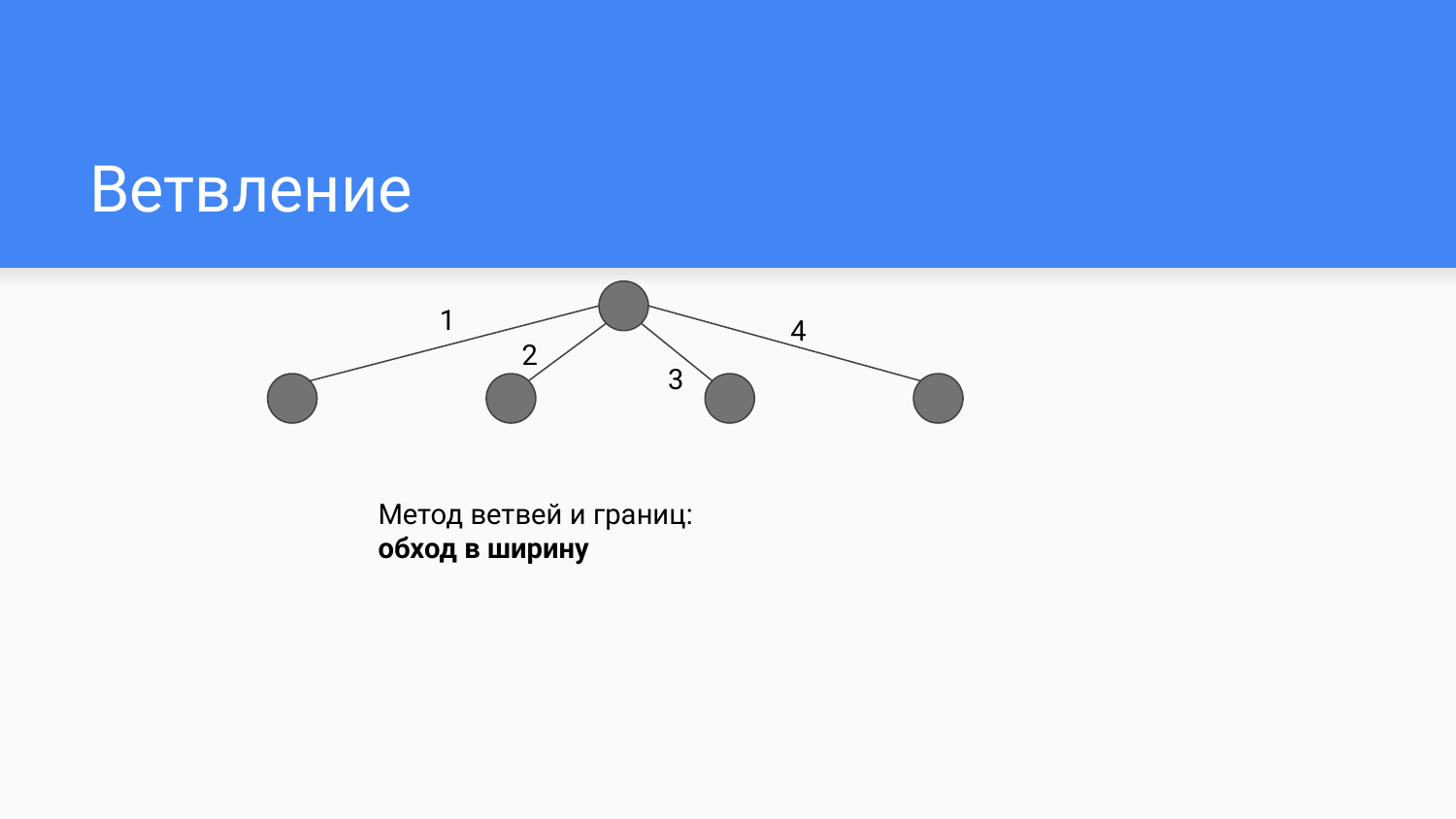

# Ветвление

1
4
2
3

Метод ветвей и границ:
обход в ширину